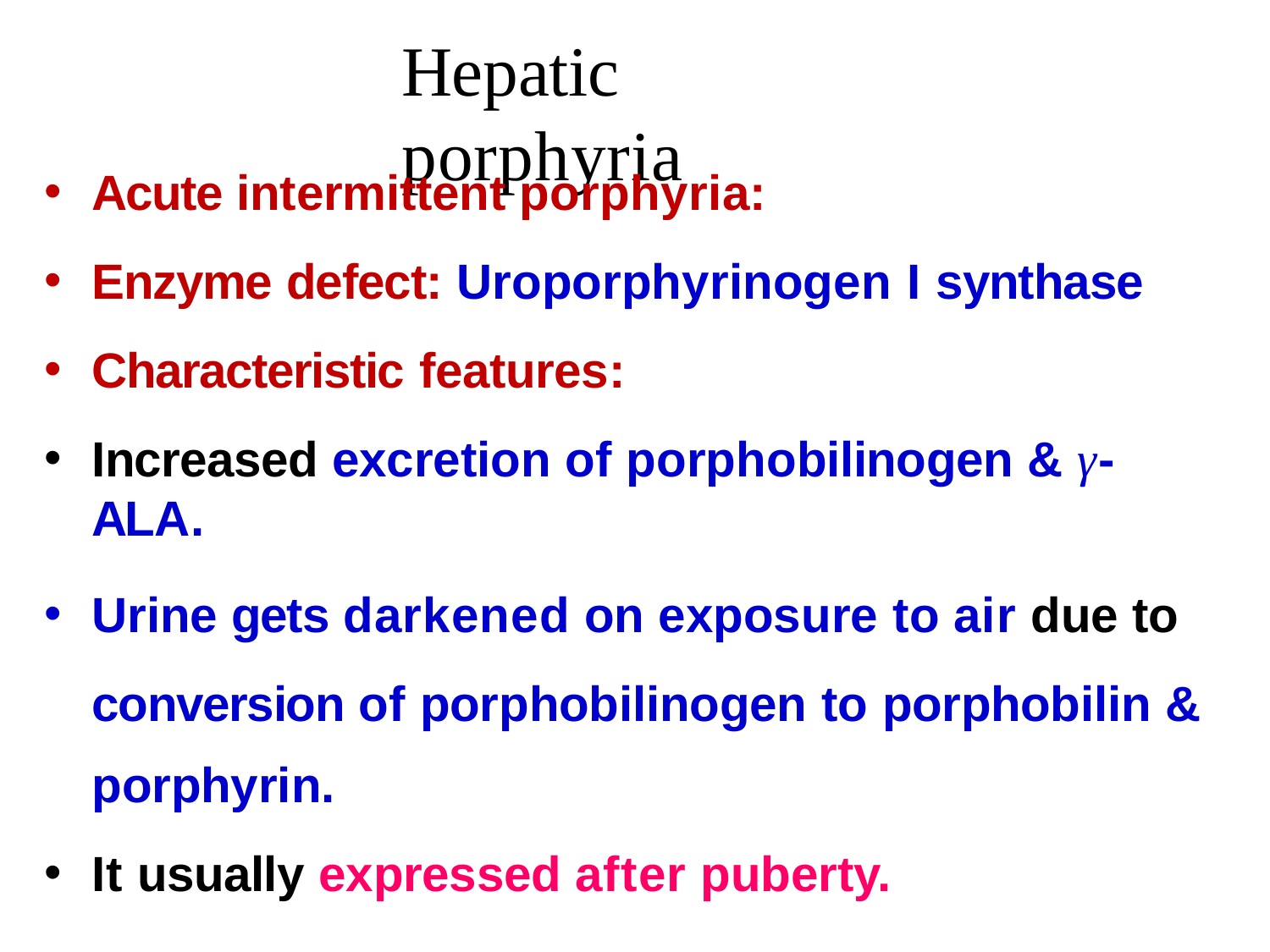

# Hepatic porphyria
Acute intermittent porphyria:
Enzyme defect: Uroporphyrinogen I synthase
Characteristic features:
Increased excretion of porphobilinogen & γ-ALA.
Urine gets darkened on exposure to air due to  conversion of porphobilinogen to porphobilin &
porphyrin.
It usually expressed after puberty.